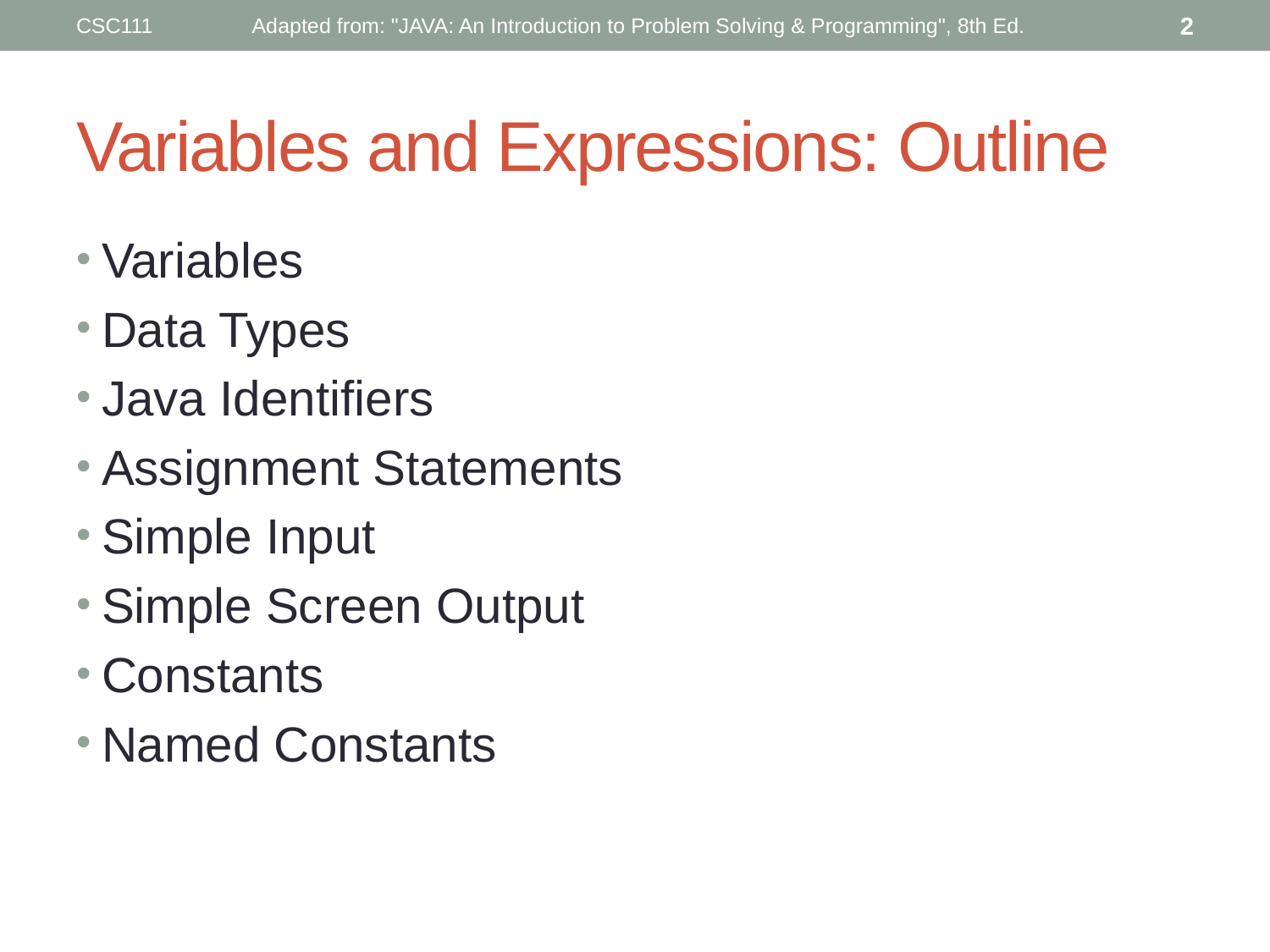

CSC111
Adapted from: "JAVA: An Introduction to Problem Solving & Programming", 8th Ed.
2
# Variables and Expressions: Outline
Variables
Data Types
Java Identifiers
Assignment Statements
Simple Input
Simple Screen Output
Constants
Named Constants